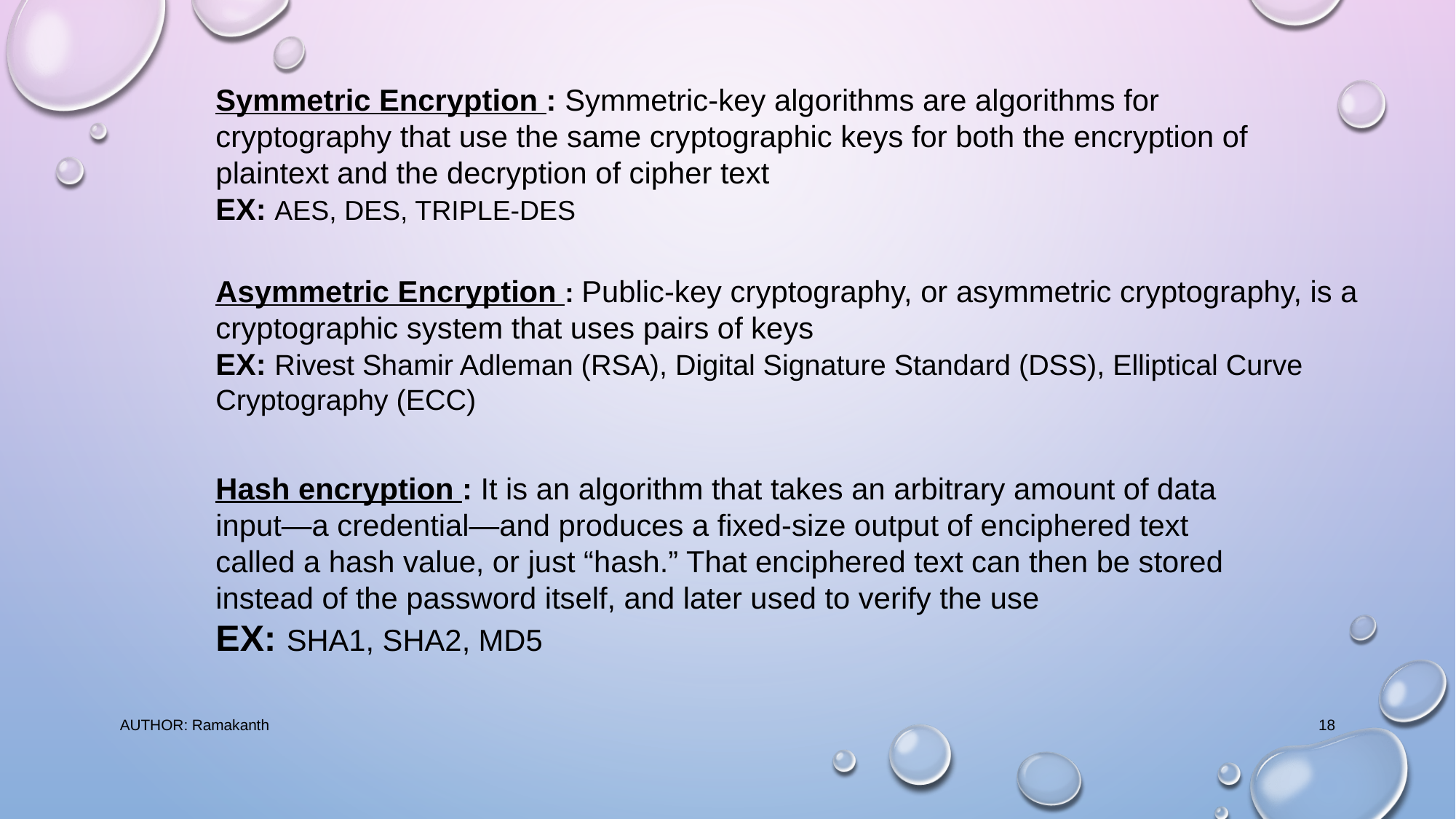

Symmetric Encryption : Symmetric-key algorithms are algorithms for cryptography that use the same cryptographic keys for both the encryption of plaintext and the decryption of cipher text
EX: AES, DES, TRIPLE-DES

Asymmetric Encryption : Public-key cryptography, or asymmetric cryptography, is a cryptographic system that uses pairs of keys
EX: Rivest Shamir Adleman (RSA), Digital Signature Standard (DSS), Elliptical Curve Cryptography (ECC)

Hash encryption : It is an algorithm that takes an arbitrary amount of data input—a credential—and produces a fixed-size output of enciphered text called a hash value, or just “hash.” That enciphered text can then be stored instead of the password itself, and later used to verify the use
EX: SHA1, SHA2, MD5

AUTHOR: Ramakanth
18